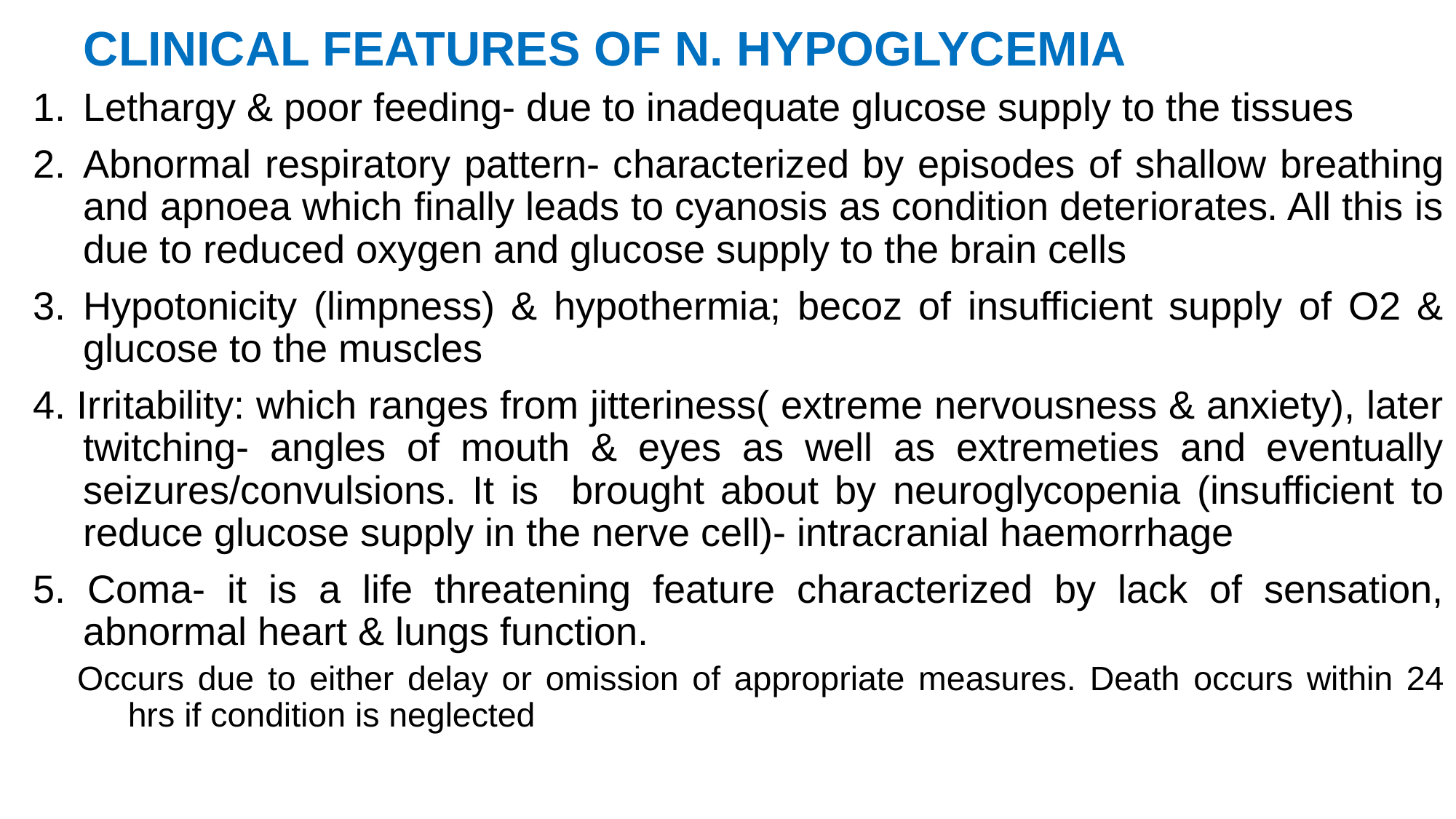

# CLINICAL FEATURES OF N. HYPOGLYCEMIA
Lethargy & poor feeding- due to inadequate glucose supply to the tissues
Abnormal respiratory pattern- characterized by episodes of shallow breathing and apnoea which finally leads to cyanosis as condition deteriorates. All this is due to reduced oxygen and glucose supply to the brain cells
Hypotonicity (limpness) & hypothermia; becoz of insufficient supply of O2 & glucose to the muscles
4. Irritability: which ranges from jitteriness( extreme nervousness & anxiety), later twitching- angles of mouth & eyes as well as extremeties and eventually seizures/convulsions. It is  brought about by neuroglycopenia (insufficient to reduce glucose supply in the nerve cell)- intracranial haemorrhage
5. Coma- it is a life threatening feature characterized by lack of sensation, abnormal heart & lungs function.
Occurs due to either delay or omission of appropriate measures. Death occurs within 24 hrs if condition is neglected